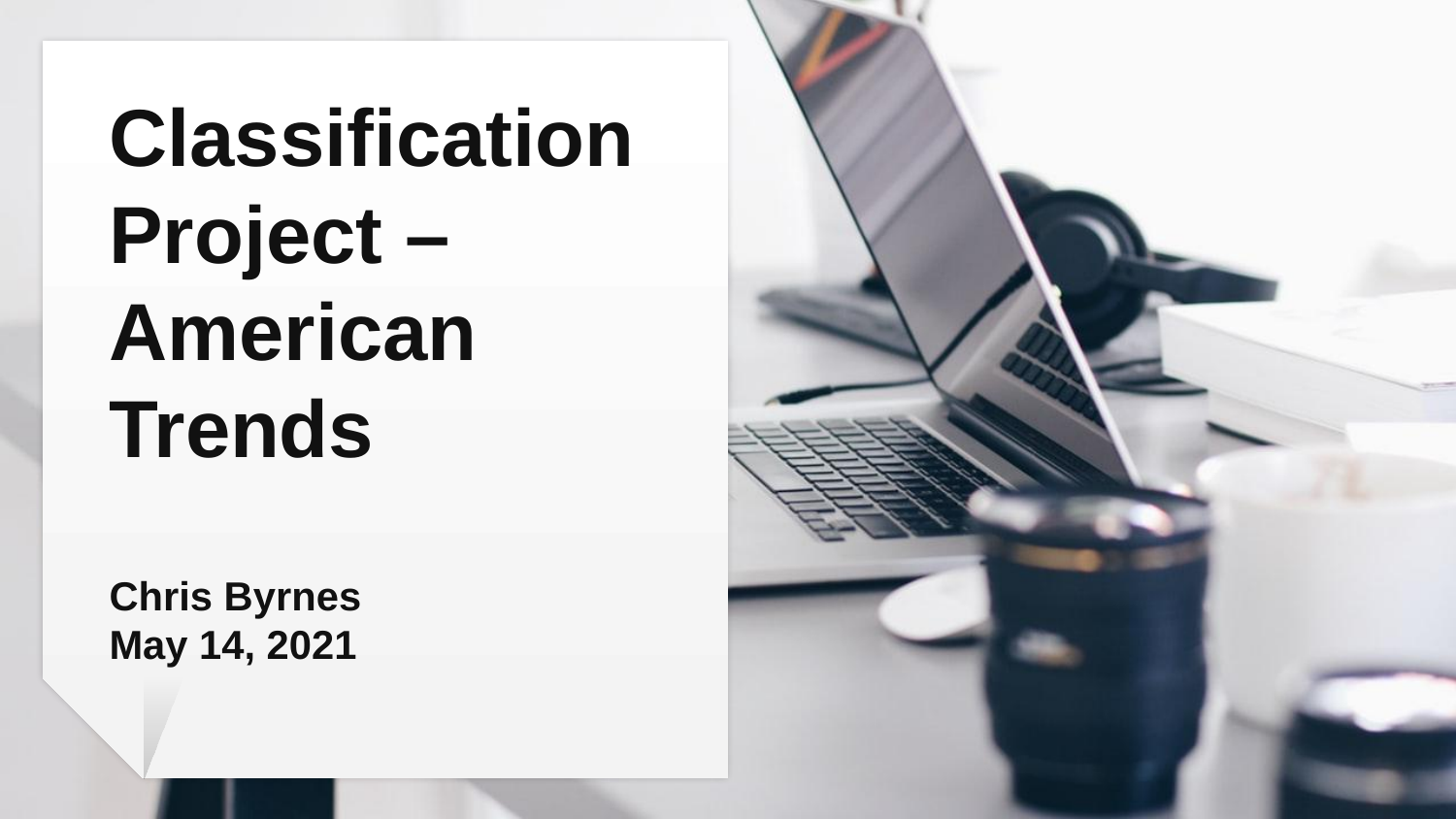

# Classification Project – American Trends Chris Byrnes May 14, 2021